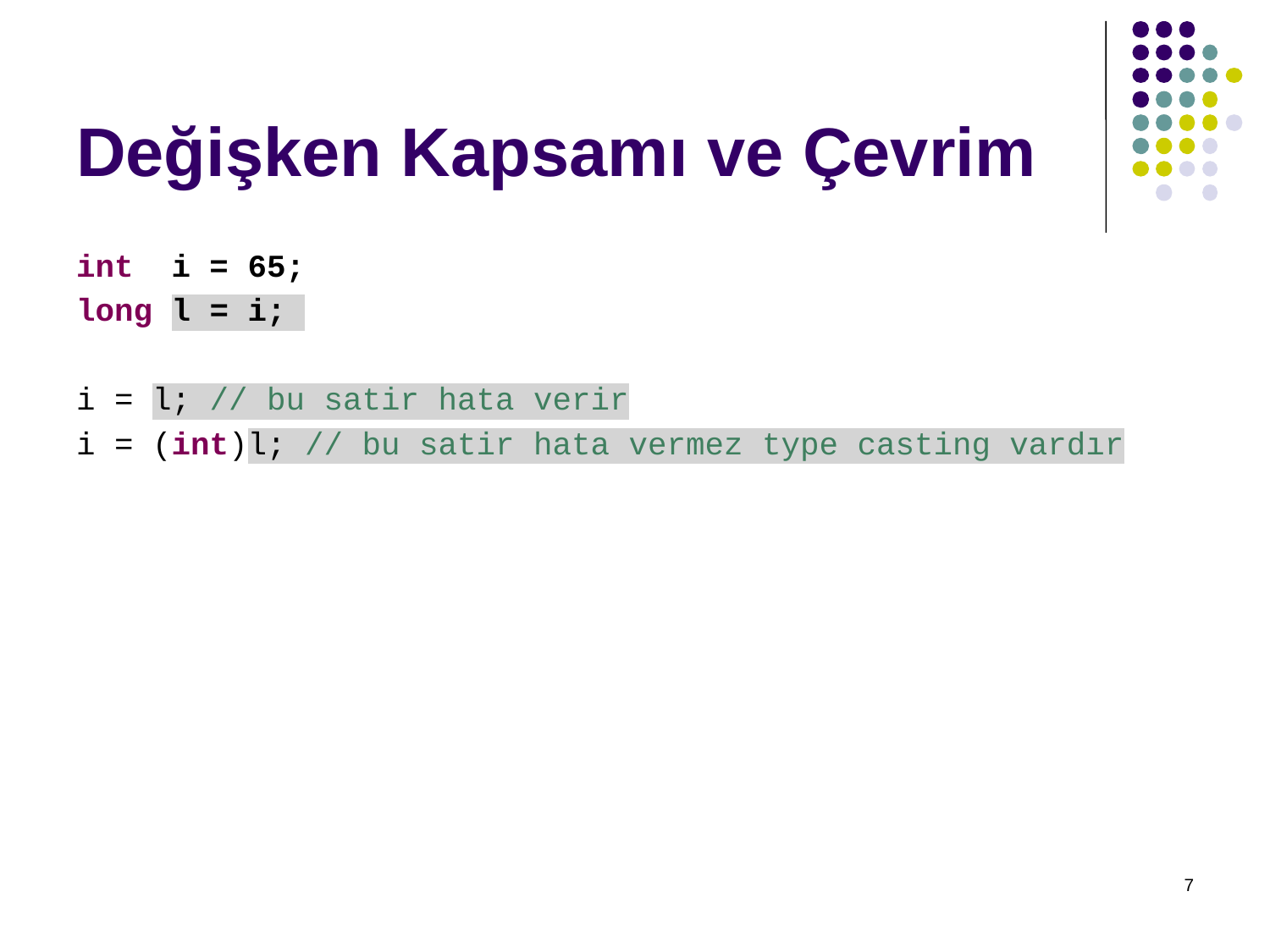

# Değişken Kapsamı ve Çevrim
int  i = 65;
long l = i;

i = l; // bu satir hata verir
i = (int)l; // bu satir hata vermez type casting vardır

7